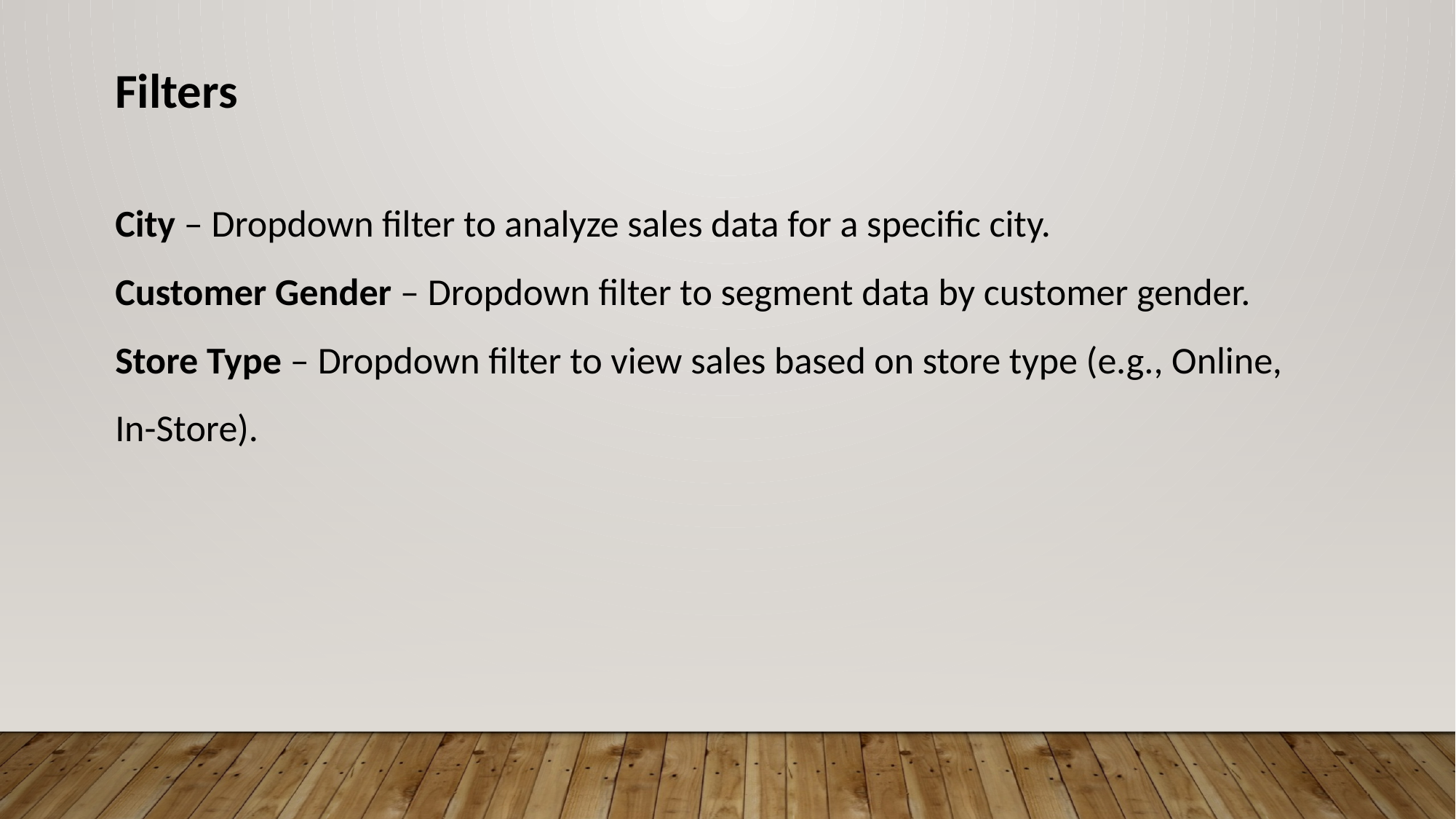

Filters

City – Dropdown filter to analyze sales data for a specific city.
Customer Gender – Dropdown filter to segment data by customer gender.
Store Type – Dropdown filter to view sales based on store type (e.g., Online, In-Store).